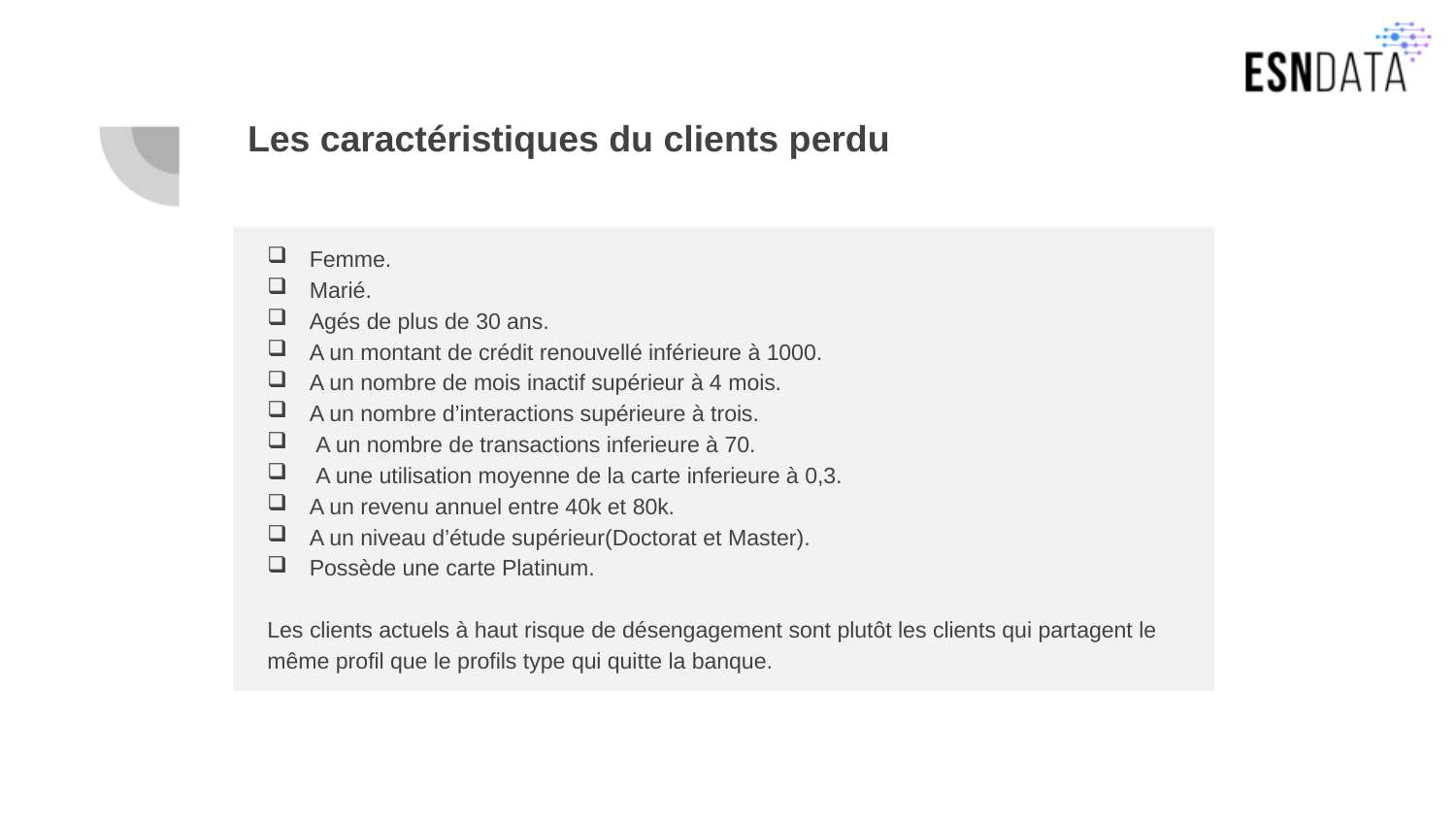

# Les caractéristiques du clients perdu
Femme.
Marié.
Agés de plus de 30 ans.
A un montant de crédit renouvellé inférieure à 1000.
A un nombre de mois inactif supérieur à 4 mois.
A un nombre d’interactions supérieure à trois.
 A un nombre de transactions inferieure à 70.
 A une utilisation moyenne de la carte inferieure à 0,3.
A un revenu annuel entre 40k et 80k.
A un niveau d’étude supérieur(Doctorat et Master).
Possède une carte Platinum.

Les clients actuels à haut risque de désengagement sont plutôt les clients qui partagent le même profil que le profils type qui quitte la banque.